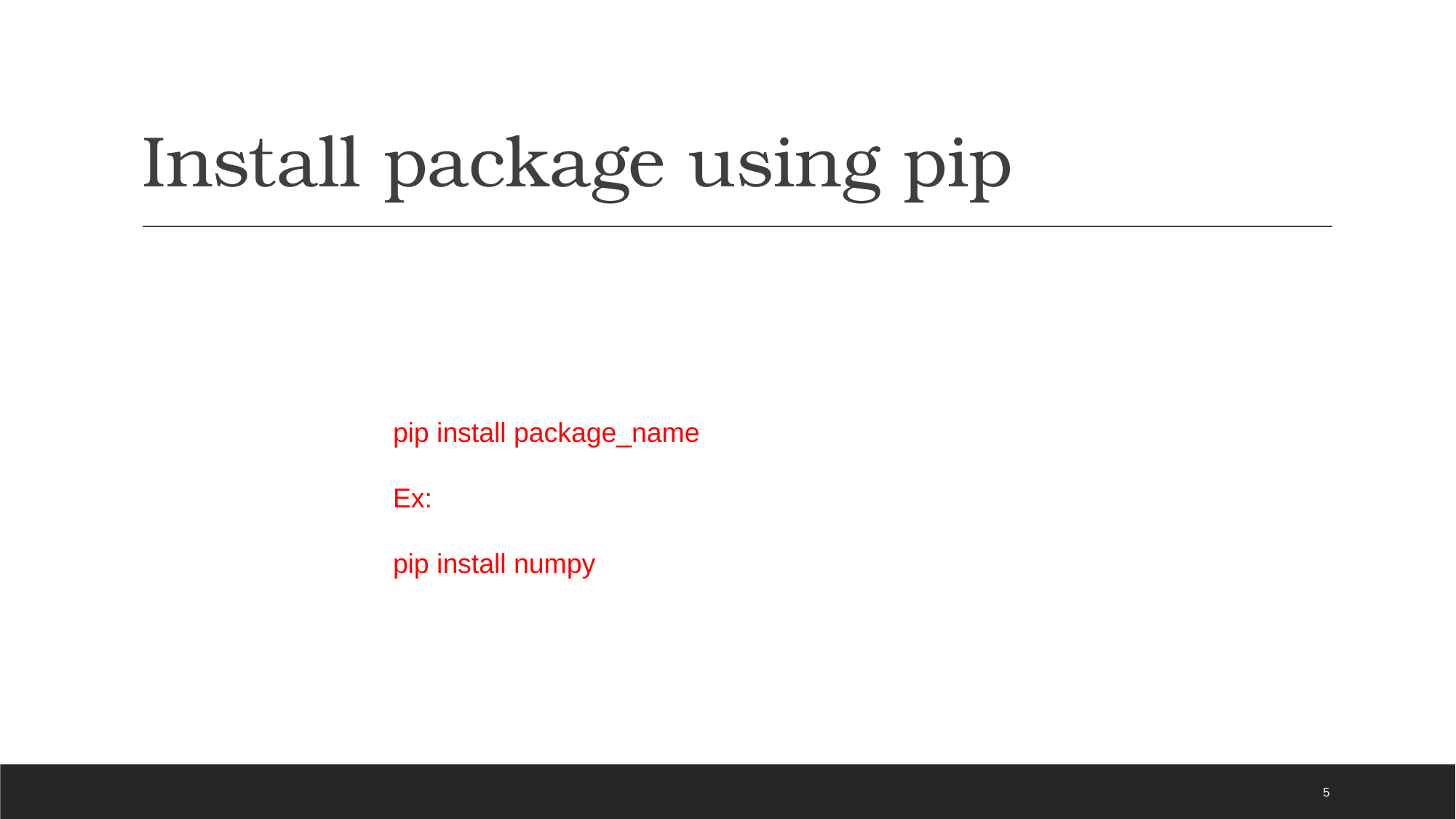

# Install package using pip
pip install package_name

Ex:

pip install numpy
5